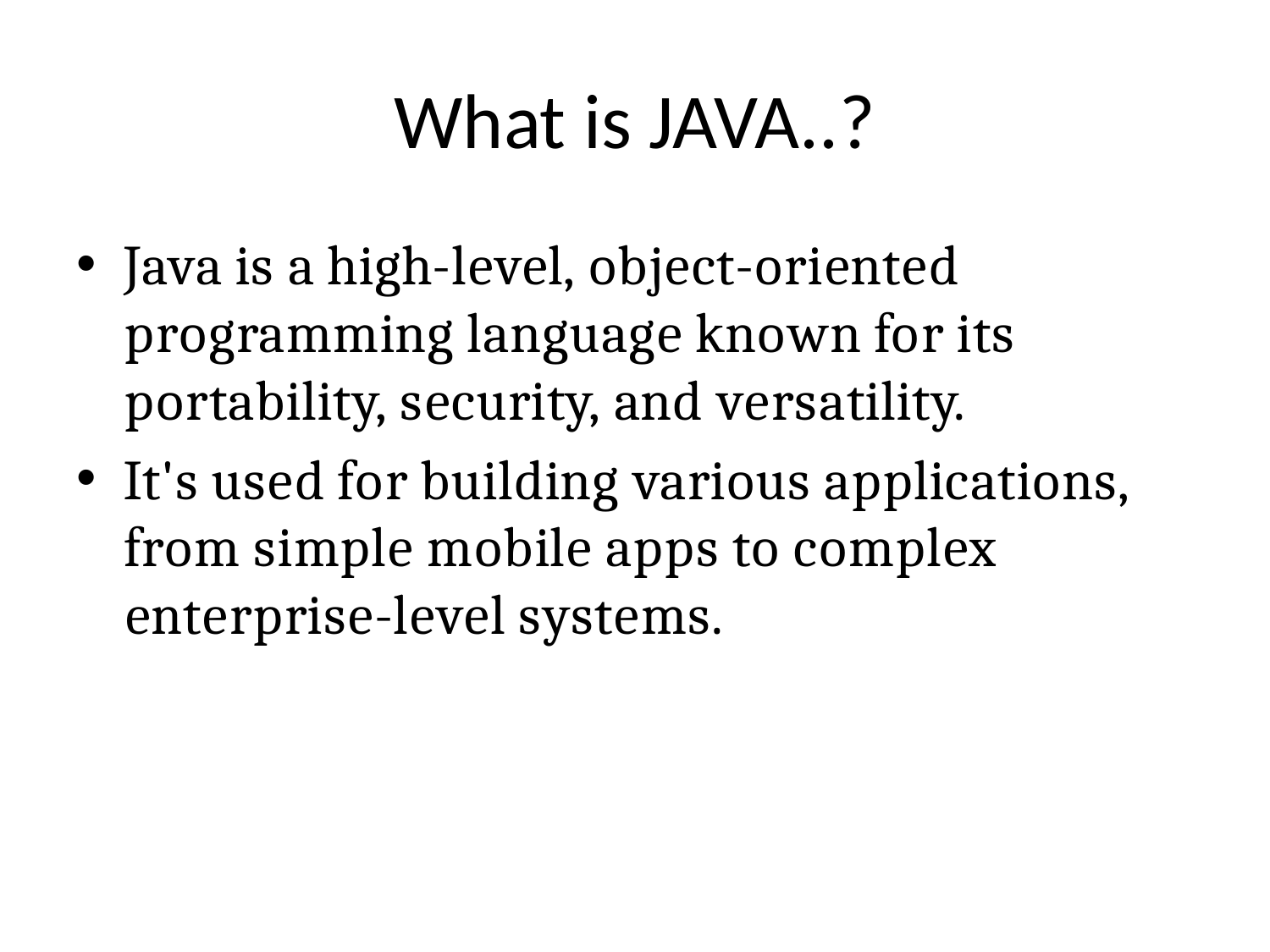

# What is JAVA..?
Java is a high-level, object-oriented programming language known for its portability, security, and versatility.
It's used for building various applications, from simple mobile apps to complex enterprise-level systems.